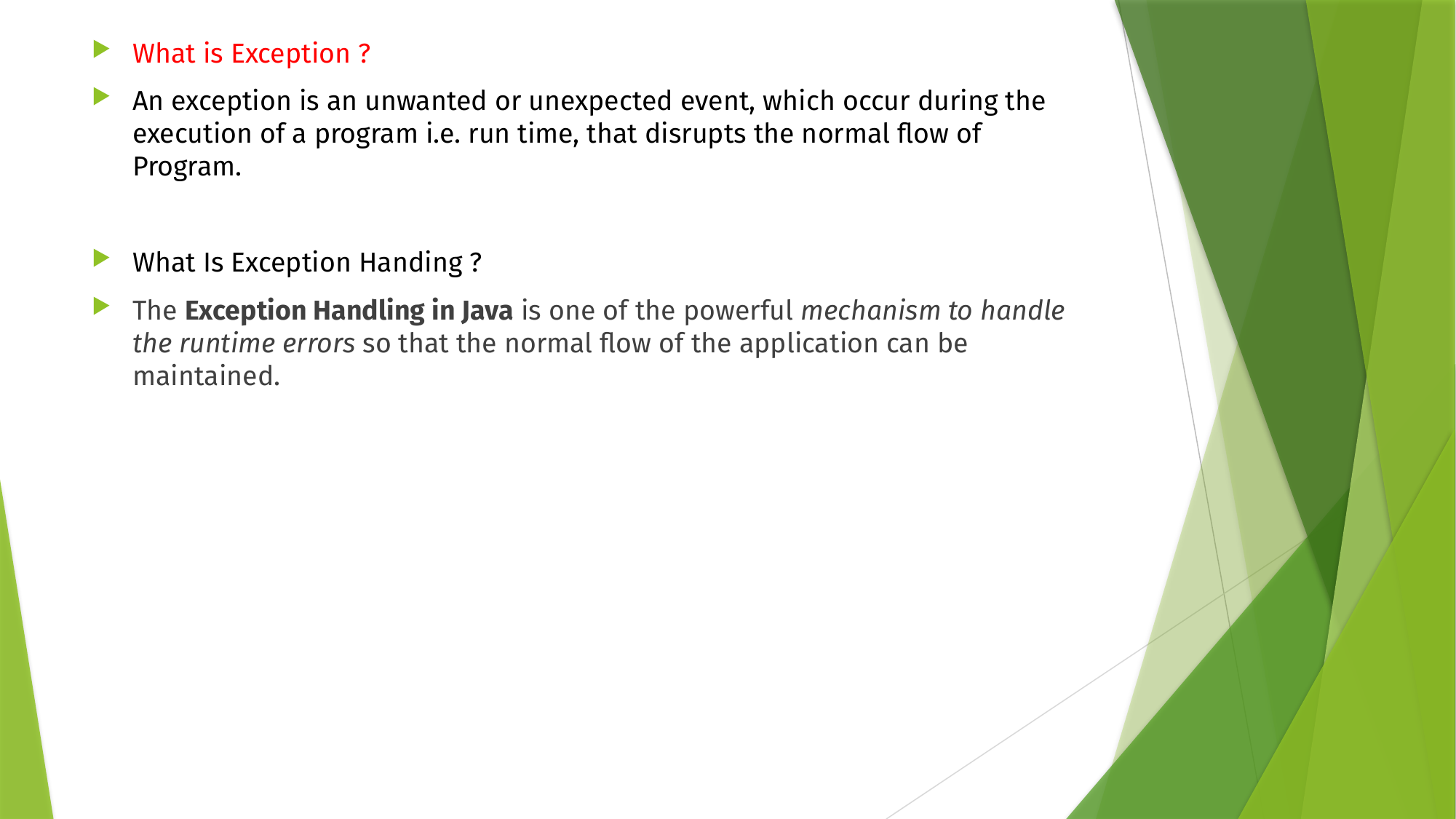

What is Exception ?
An exception is an unwanted or unexpected event, which occur during the execution of a program i.e. run time, that disrupts the normal flow of Program.

What Is Exception Handing ?
The Exception Handling in Java is one of the powerful mechanism to handle the runtime errors so that the normal flow of the application can be maintained.